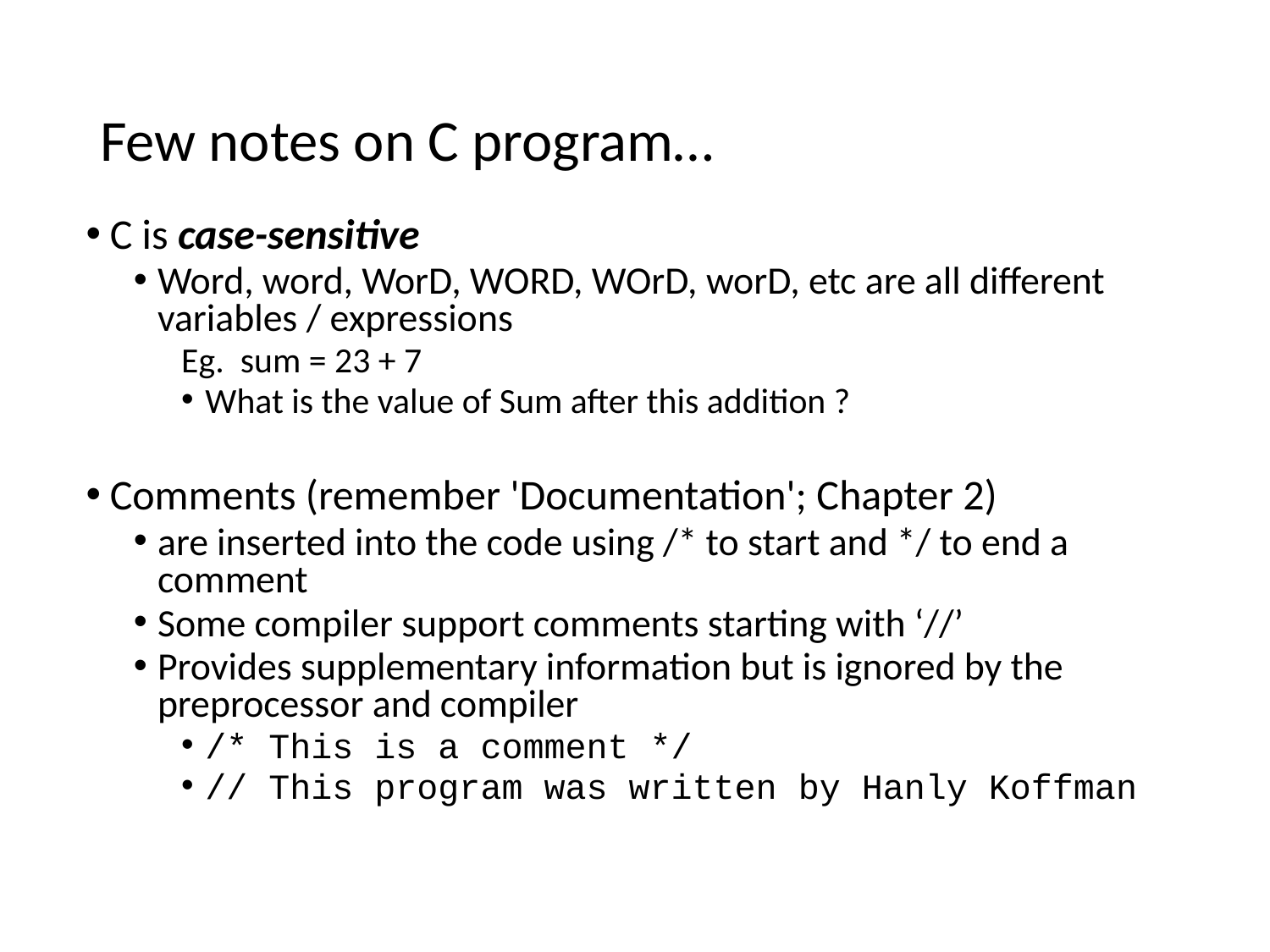

# Few notes on C program…
C is case-sensitive
Word, word, WorD, WORD, WOrD, worD, etc are all different variables / expressions
Eg.  sum = 23 + 7
What is the value of Sum after this addition ?

Comments (remember 'Documentation'; Chapter 2)
are inserted into the code using /* to start and */ to end a comment
Some compiler support comments starting with ‘//’
Provides supplementary information but is ignored by the preprocessor and compiler
/* This is a comment */
// This program was written by Hanly Koffman